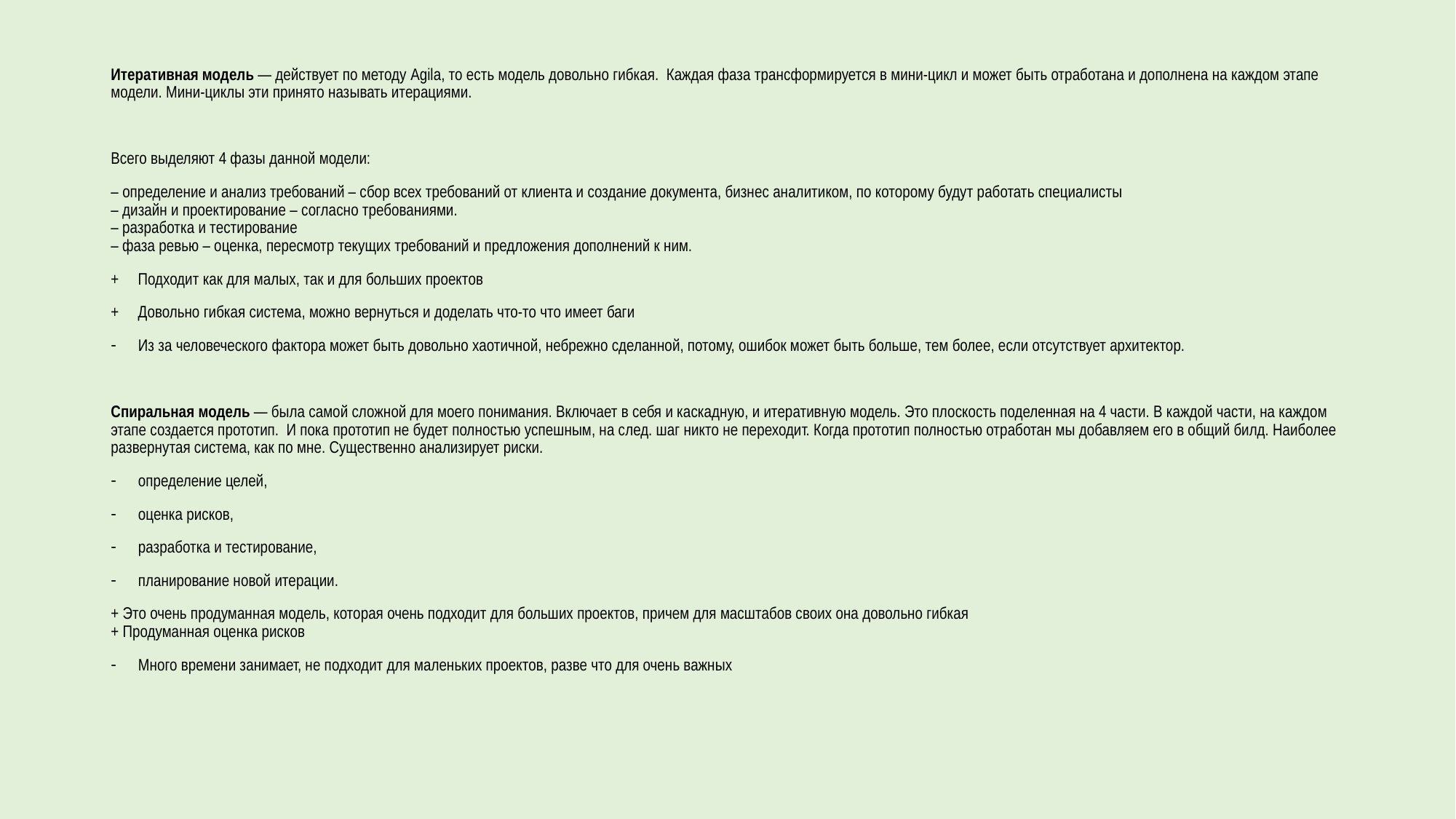

# Итеративная модель — действует по методу Agila, то есть модель довольно гибкая.  Каждая фаза трансформируется в мини-цикл и может быть отработана и дополнена на каждом этапе модели. Мини-циклы эти принято называть итерациями.

Всего выделяют 4 фазы данной модели:
– определение и анализ требований – сбор всех требований от клиента и создание документа, бизнес аналитиком, по которому будут работать специалисты
– дизайн и проектирование – согласно требованиями.
– разработка и тестирование
– фаза ревью – оценка, пересмотр текущих требований и предложения дополнений к ним.
+     Подходит как для малых, так и для больших проектов
+     Довольно гибкая система, можно вернуться и доделать что-то что имеет баги
Из за человеческого фактора может быть довольно хаотичной, небрежно сделанной, потому, ошибок может быть больше, тем более, если отсутствует архитектор.

Спиральная модель — была самой сложной для моего понимания. Включает в себя и каскадную, и итеративную модель. Это плоскость поделенная на 4 части. В каждой части, на каждом этапе создается прототип.  И пока прототип не будет полностью успешным, на след. шаг никто не переходит. Когда прототип полностью отработан мы добавляем его в общий билд. Наиболее развернутая система, как по мне. Существенно анализирует риски.
определение целей,
оценка рисков,
разработка и тестирование,
планирование новой итерации.
+ Это очень продуманная модель, которая очень подходит для больших проектов, причем для масштабов своих она довольно гибкая
+ Продуманная оценка рисков
Много времени занимает, не подходит для маленьких проектов, разве что для очень важных